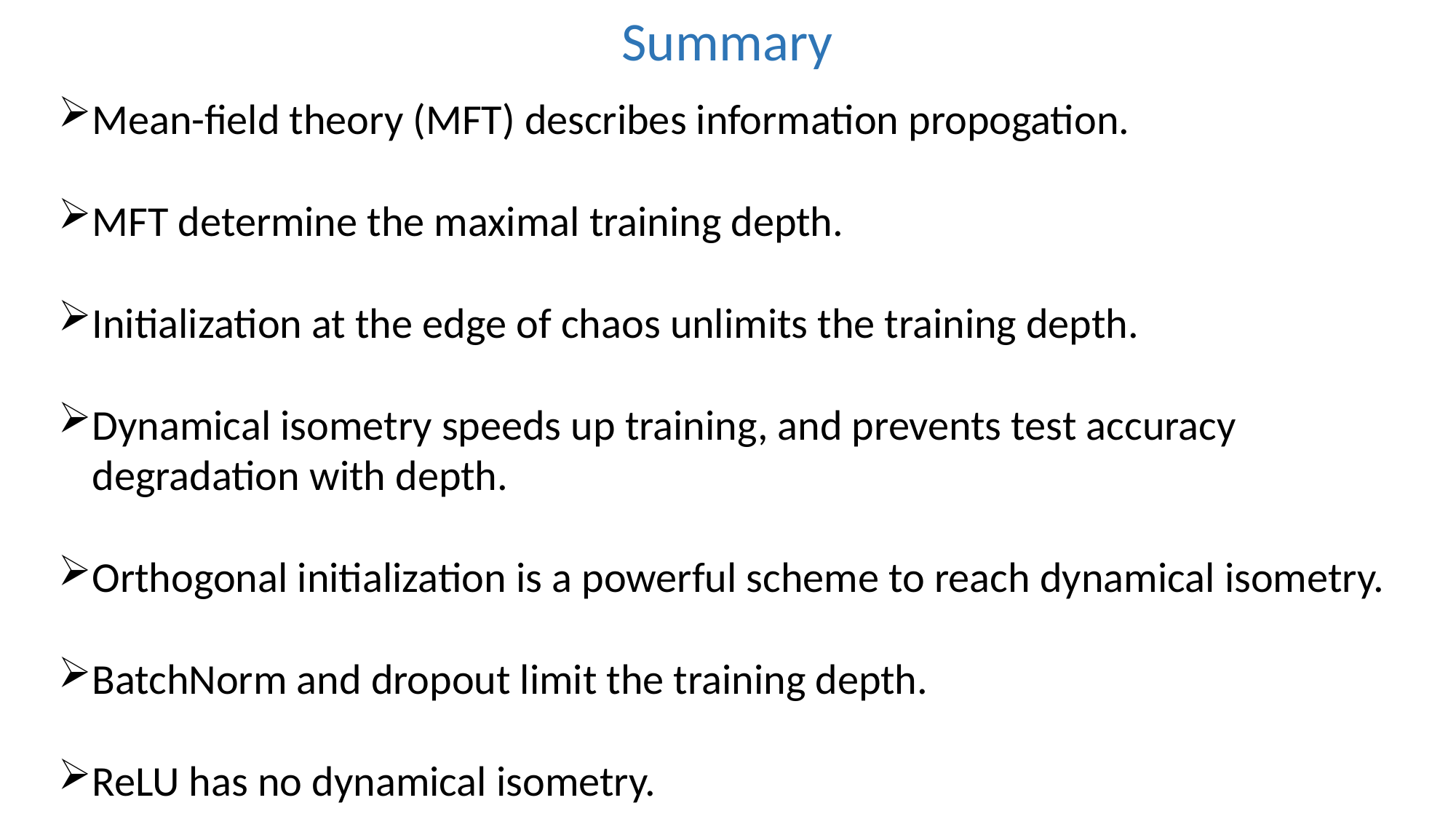

Summary
Mean-field theory (MFT) describes information propogation.

MFT determine the maximal training depth.

Initialization at the edge of chaos unlimits the training depth.

Dynamical isometry speeds up training, and prevents test accuracy degradation with depth.

Orthogonal initialization is a powerful scheme to reach dynamical isometry.

BatchNorm and dropout limit the training depth.

ReLU has no dynamical isometry.